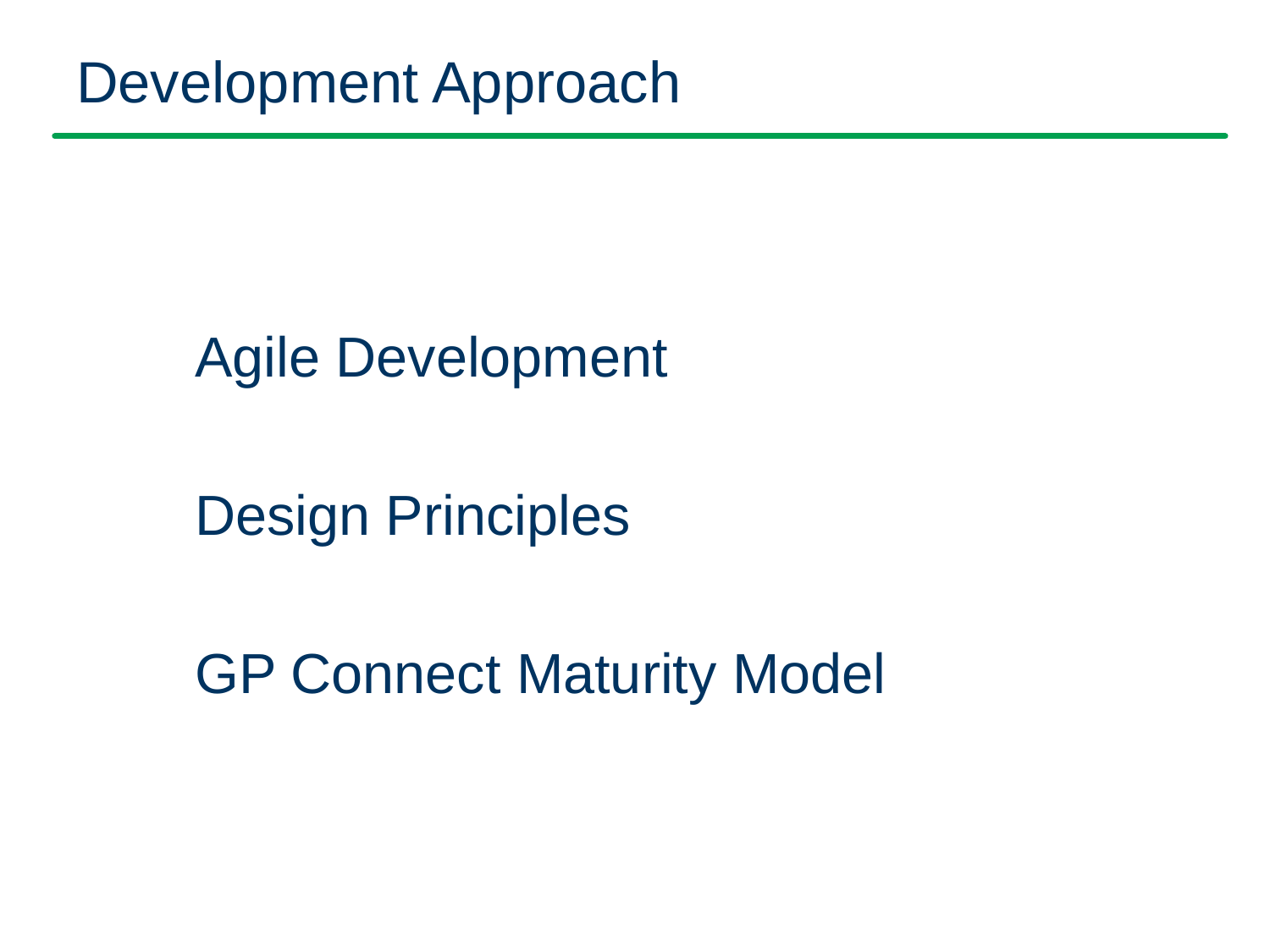

# Development Approach

Agile Development

Design Principles

GP Connect Maturity Model
8